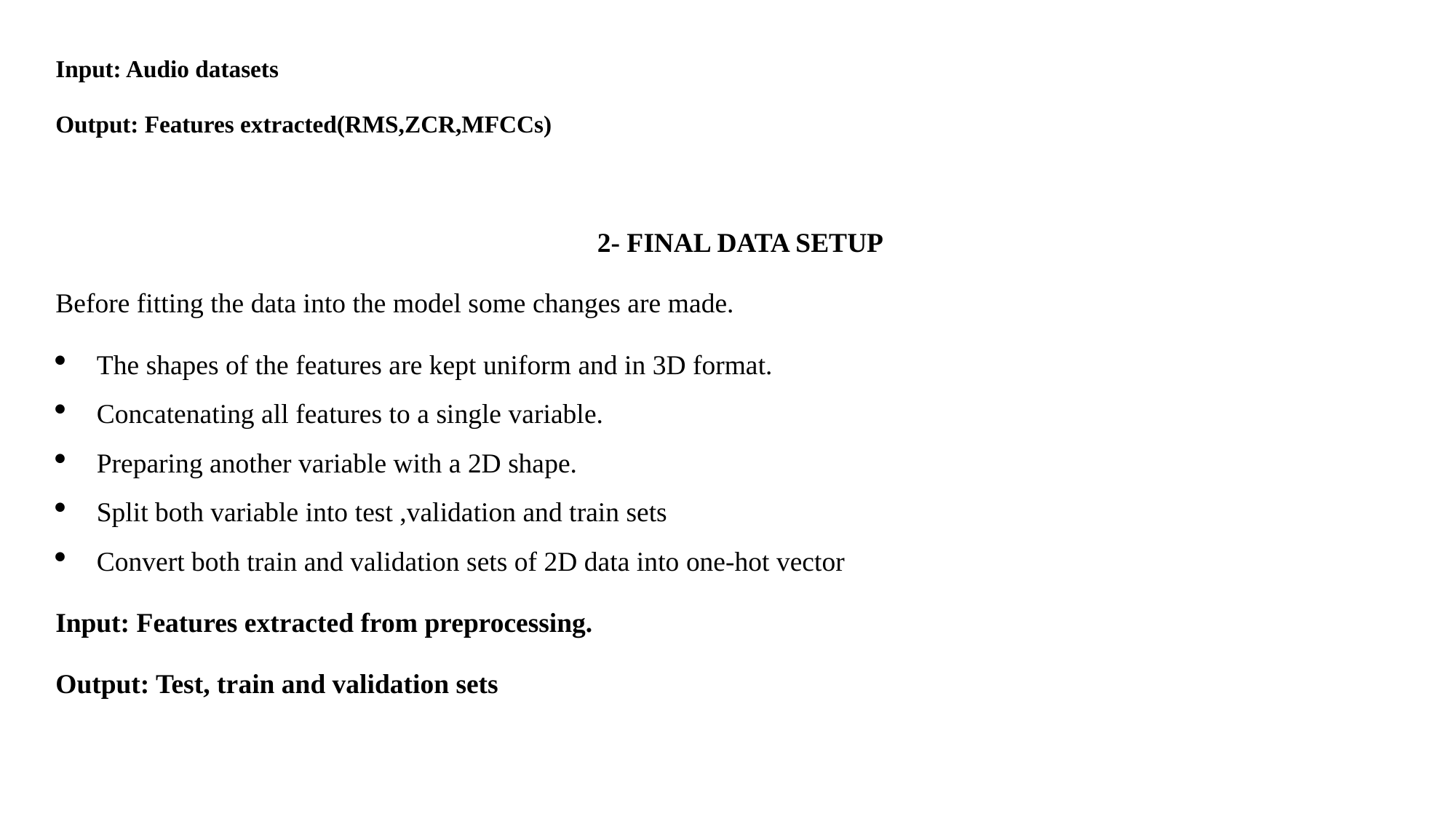

Input: Audio datasets
Output: Features extracted(RMS,ZCR,MFCCs)

2- FINAL DATA SETUP
Before fitting the data into the model some changes are made.
The shapes of the features are kept uniform and in 3D format.
Concatenating all features to a single variable.
Preparing another variable with a 2D shape.
Split both variable into test ,validation and train sets
Convert both train and validation sets of 2D data into one-hot vector
Input: Features extracted from preprocessing.
Output: Test, train and validation sets